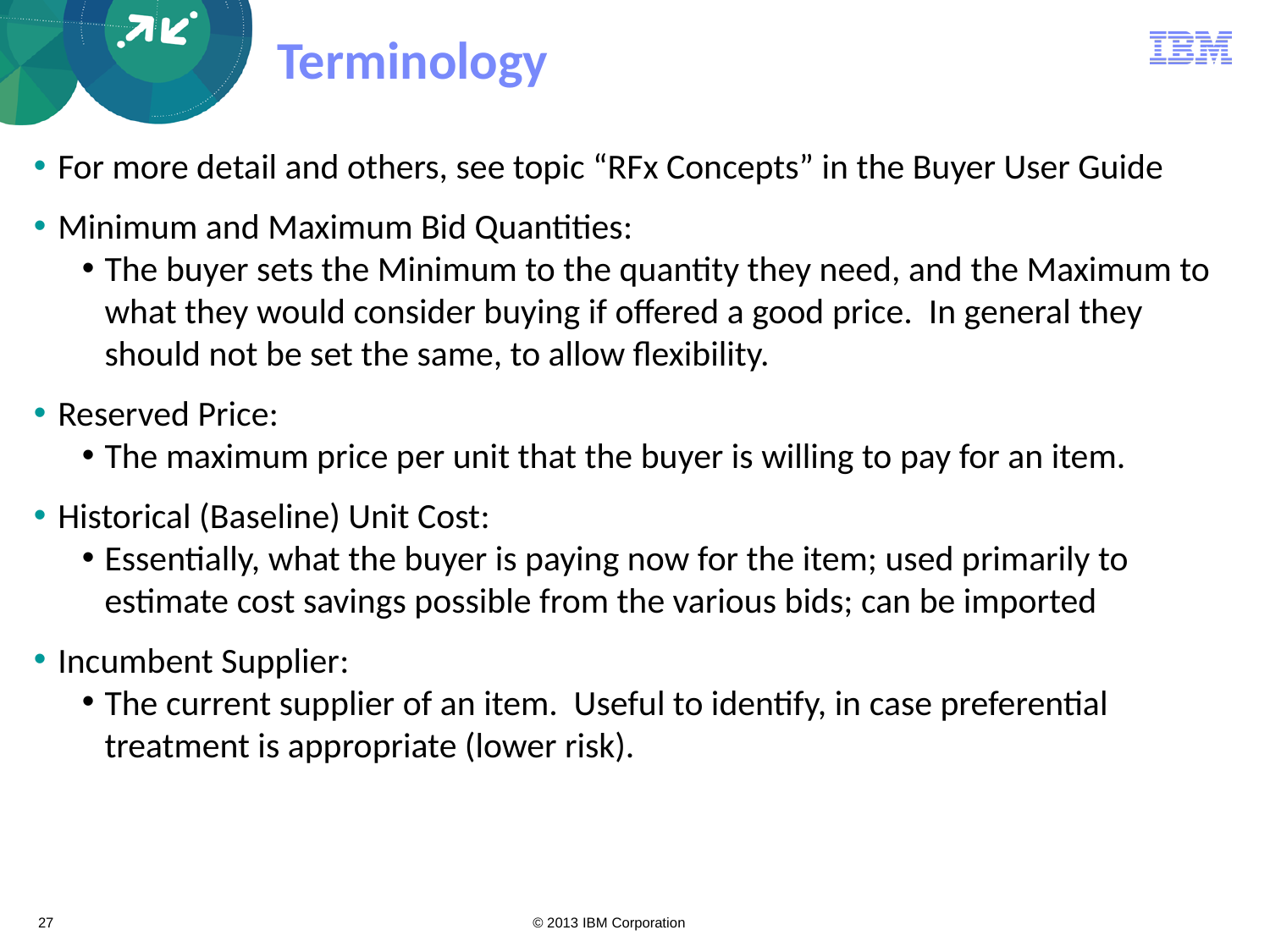

# Terminology
For more detail and others, see topic “RFx Concepts” in the Buyer User Guide
Minimum and Maximum Bid Quantities:
The buyer sets the Minimum to the quantity they need, and the Maximum to what they would consider buying if offered a good price.  In general they should not be set the same, to allow flexibility.
Reserved Price:
The maximum price per unit that the buyer is willing to pay for an item.
Historical (Baseline) Unit Cost:
Essentially, what the buyer is paying now for the item; used primarily to  estimate cost savings possible from the various bids; can be imported
Incumbent Supplier:
The current supplier of an item.  Useful to identify, in case preferential treatment is appropriate (lower risk).

27